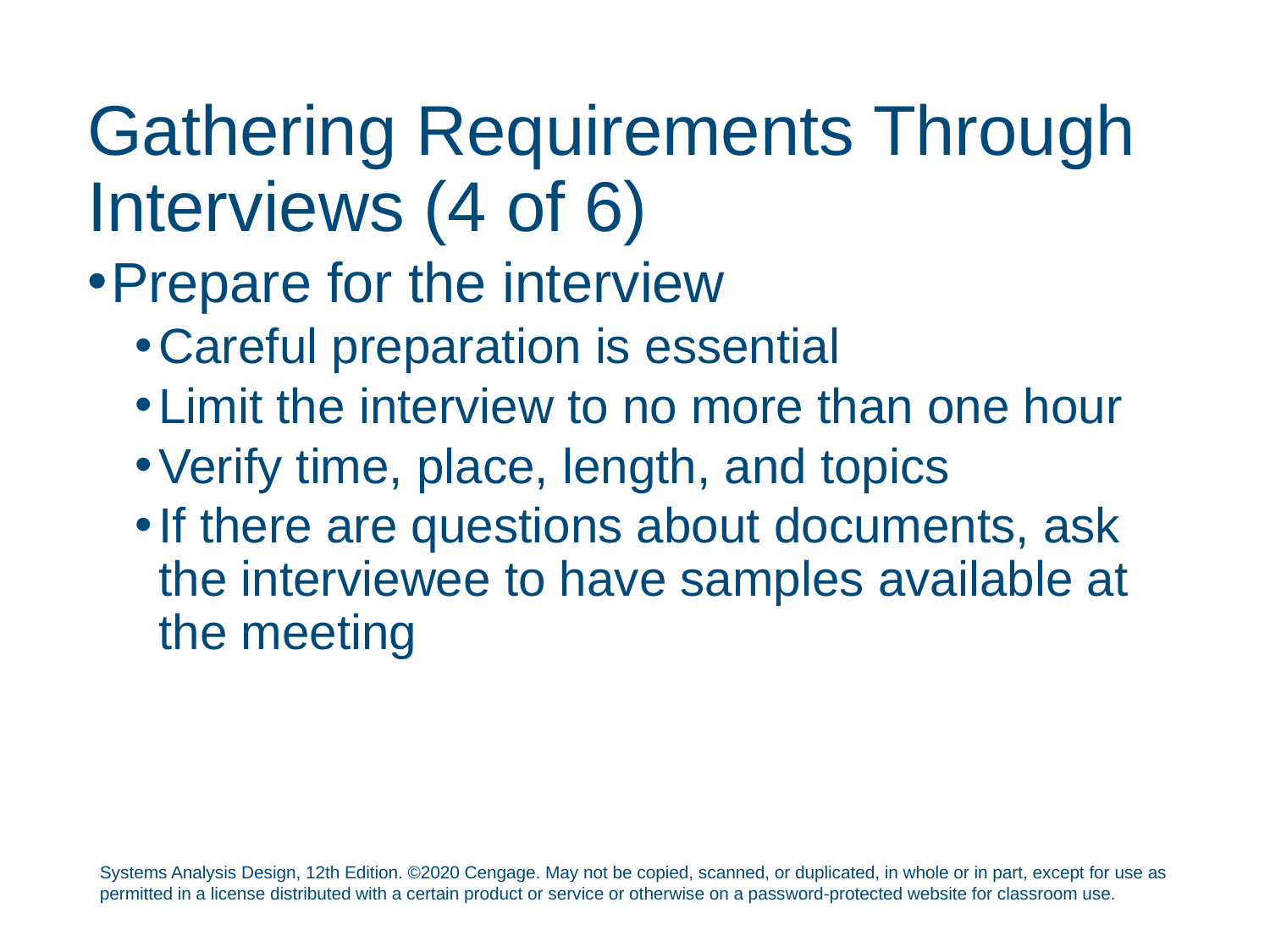

# Gathering Requirements Through Interviews (4 of 6)
Prepare for the interview
Careful preparation is essential
Limit the interview to no more than one hour
Verify time, place, length, and topics
If there are questions about documents, ask the interviewee to have samples available at the meeting
Systems Analysis Design, 12th Edition. ©2020 Cengage. May not be copied, scanned, or duplicated, in whole or in part, except for use as permitted in a license distributed with a certain product or service or otherwise on a password-protected website for classroom use.